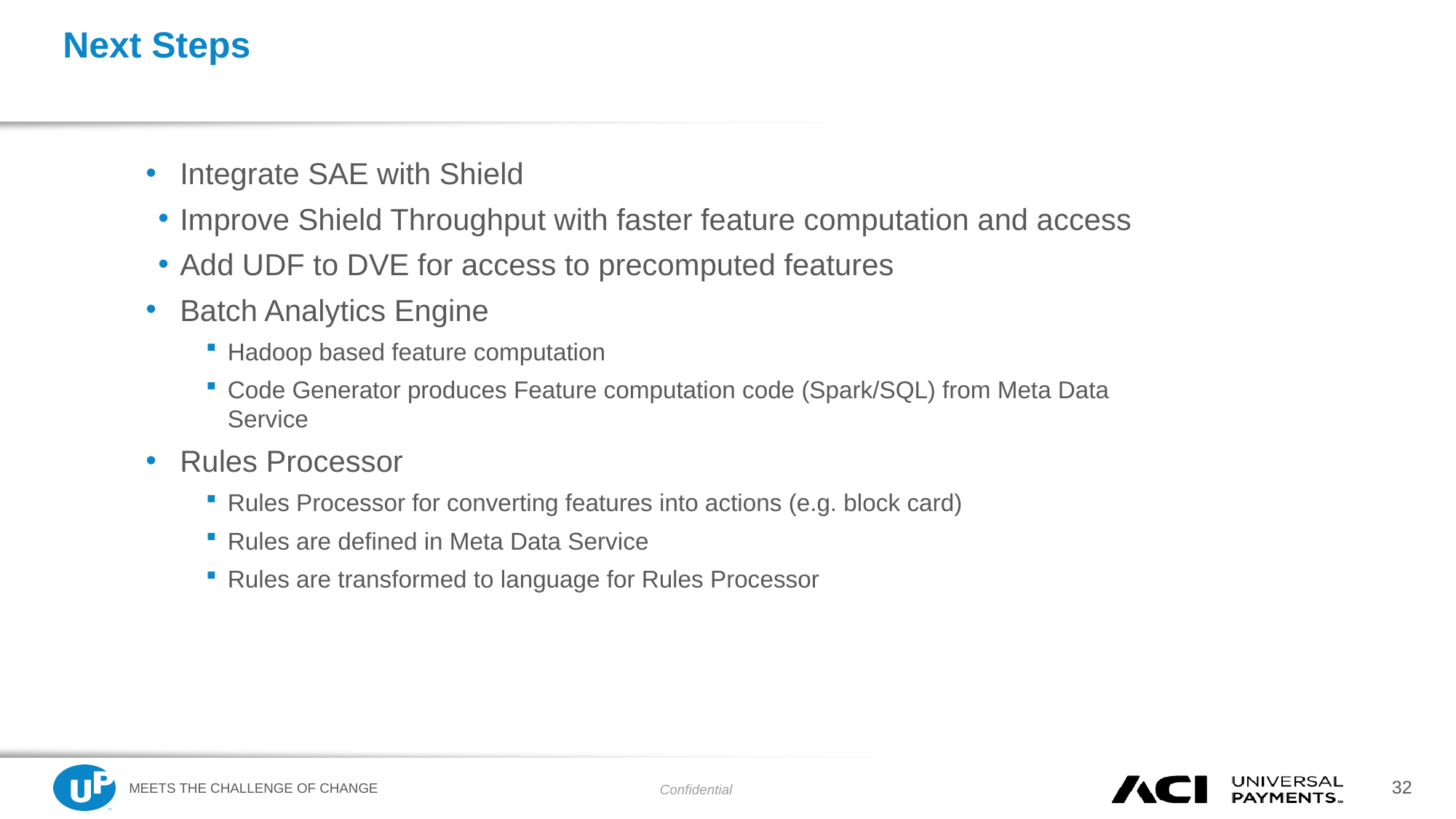

# Next Steps
Integrate SAE with Shield
Improve Shield Throughput with faster feature computation and access
Add UDF to DVE for access to precomputed features
Batch Analytics Engine
Hadoop based feature computation
Code Generator produces Feature computation code (Spark/SQL) from Meta Data Service
Rules Processor
Rules Processor for converting features into actions (e.g. block card)
Rules are defined in Meta Data Service
Rules are transformed to language for Rules Processor